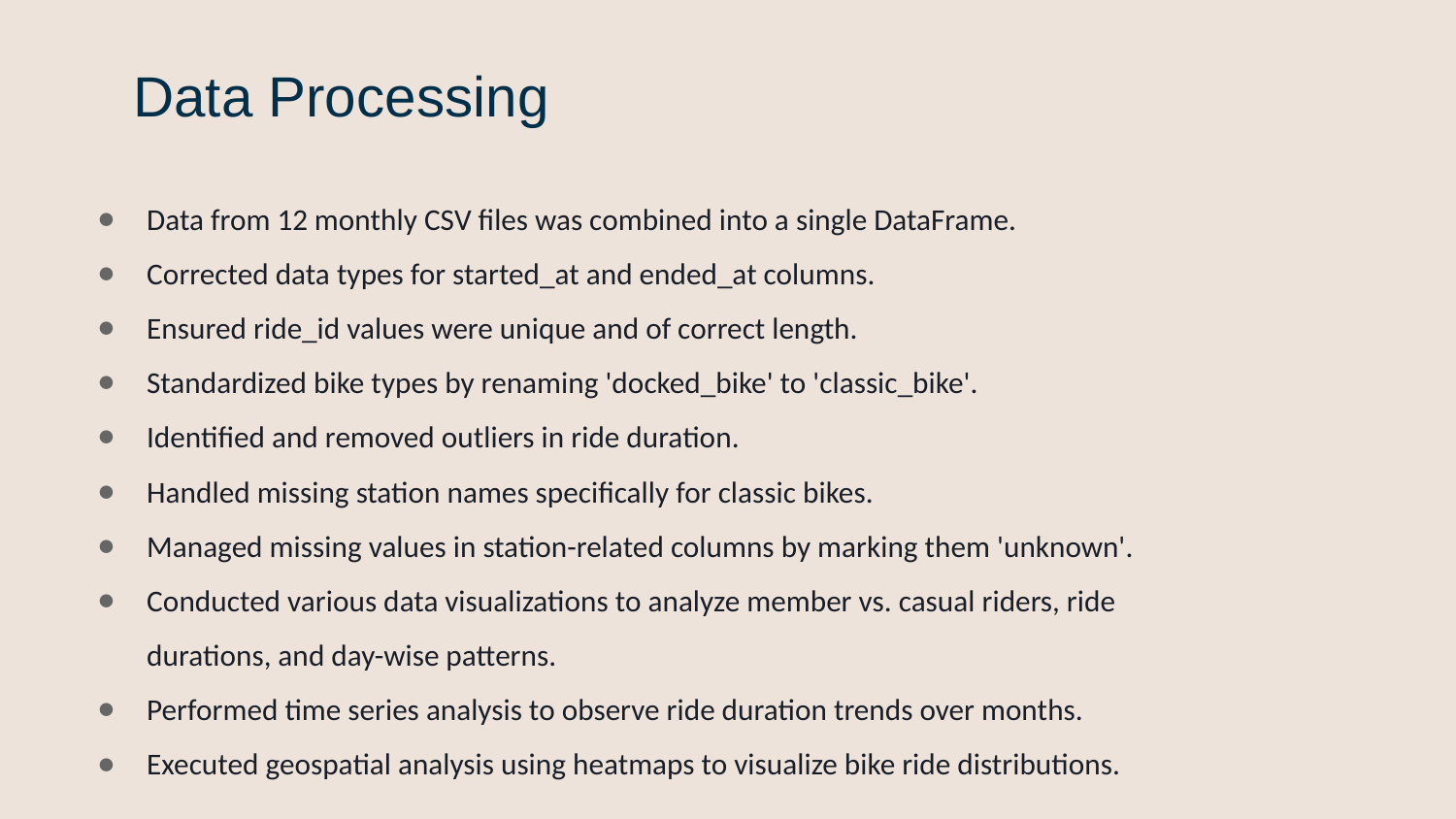

Data Processing
Data from 12 monthly CSV files was combined into a single DataFrame.
Corrected data types for started_at and ended_at columns.
Ensured ride_id values were unique and of correct length.
Standardized bike types by renaming 'docked_bike' to 'classic_bike'.
Identified and removed outliers in ride duration.
Handled missing station names specifically for classic bikes.
Managed missing values in station-related columns by marking them 'unknown'.
Conducted various data visualizations to analyze member vs. casual riders, ride durations, and day-wise patterns.
Performed time series analysis to observe ride duration trends over months.
Executed geospatial analysis using heatmaps to visualize bike ride distributions.